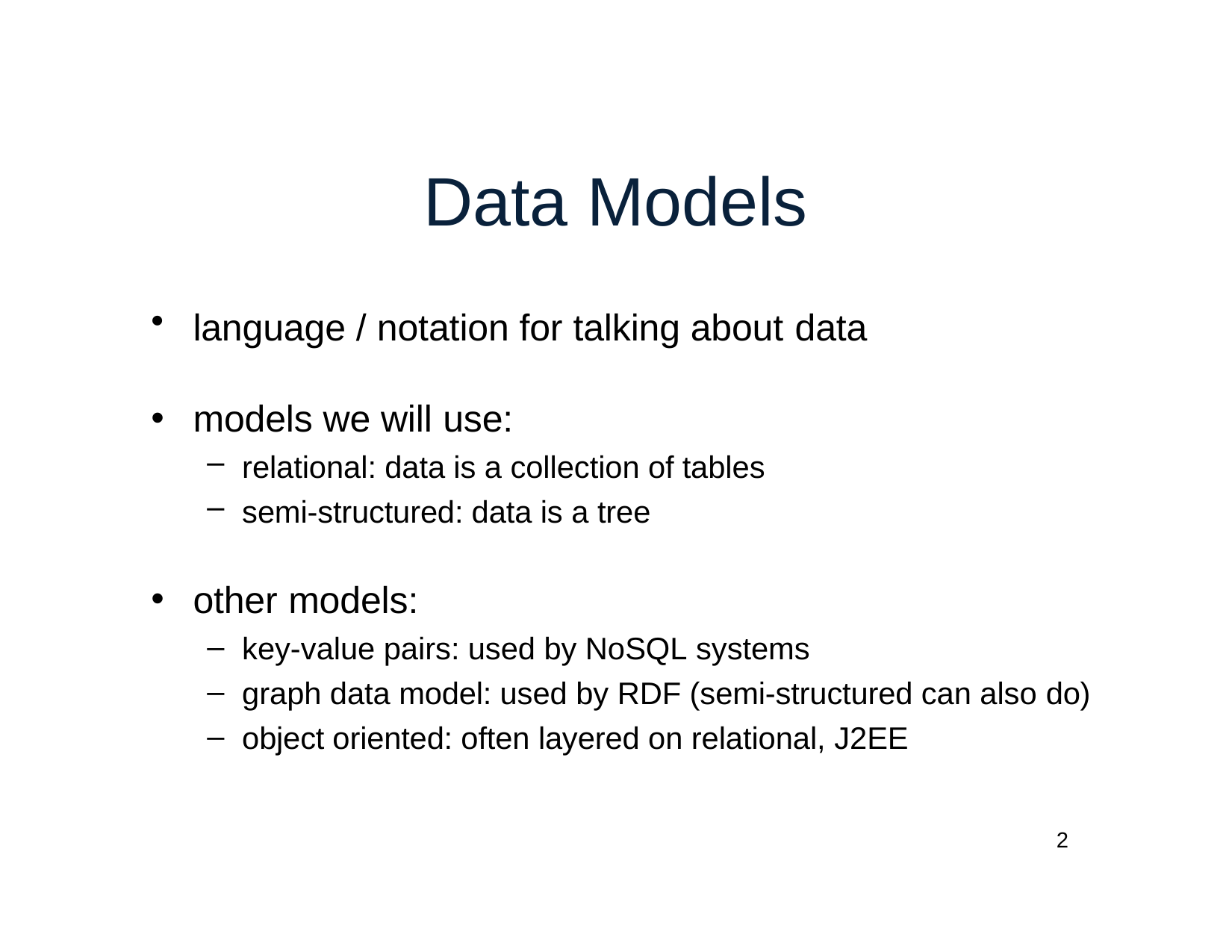

# Data Models
language / notation for talking about data

models we will use:
relational: data is a collection of tables
semi-structured: data is a tree

other models:
key-value pairs: used by NoSQL systems
graph data model: used by RDF (semi-structured can also do)
object oriented: often layered on relational, J2EE
2